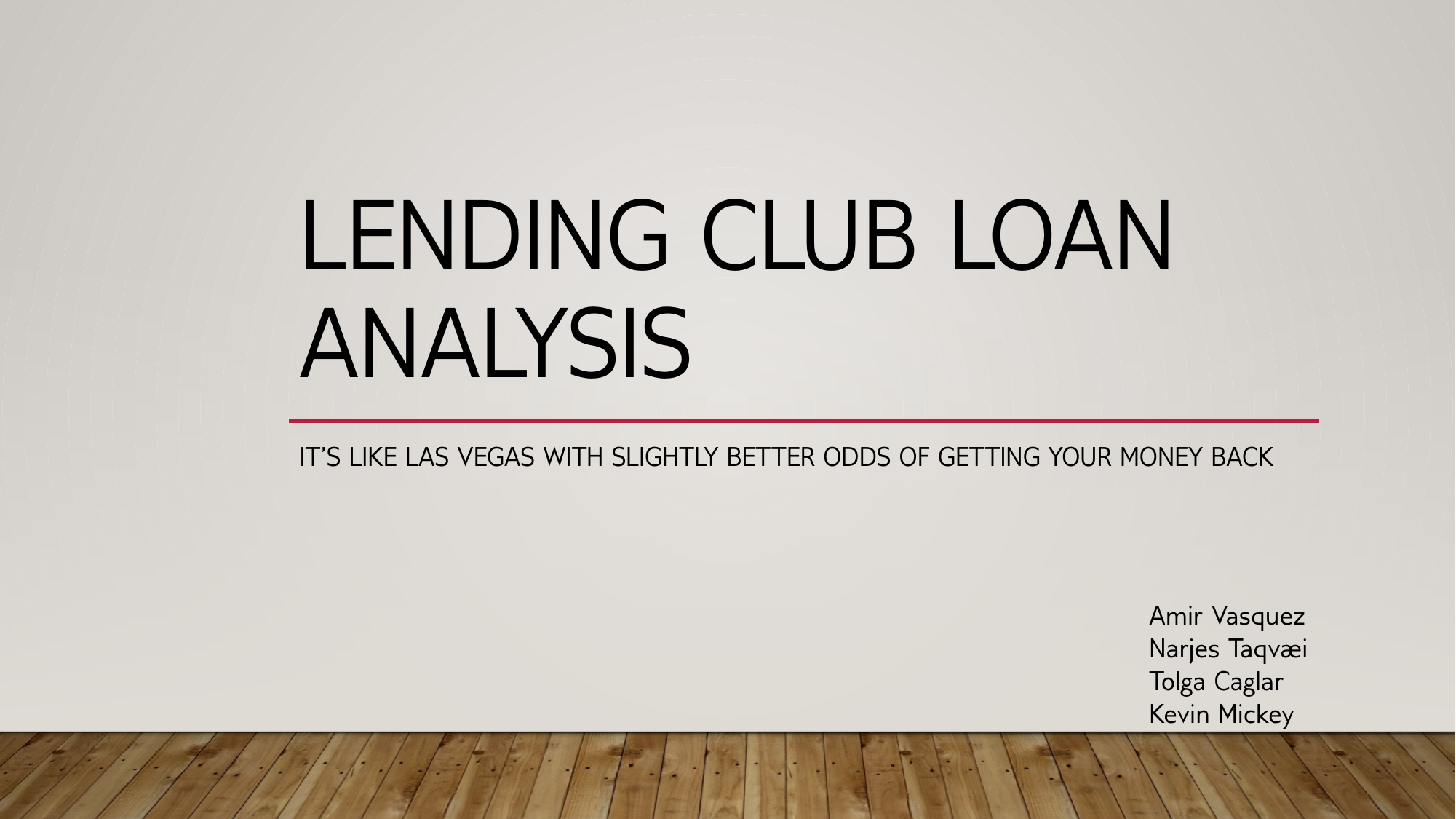

# Lending Club Loan Analysis
It’s like Las vegas with slightly better odds of getting your money back
Amir Vasquez
Narjes Taqvaei
Tolga Caglar
Kevin Mickey